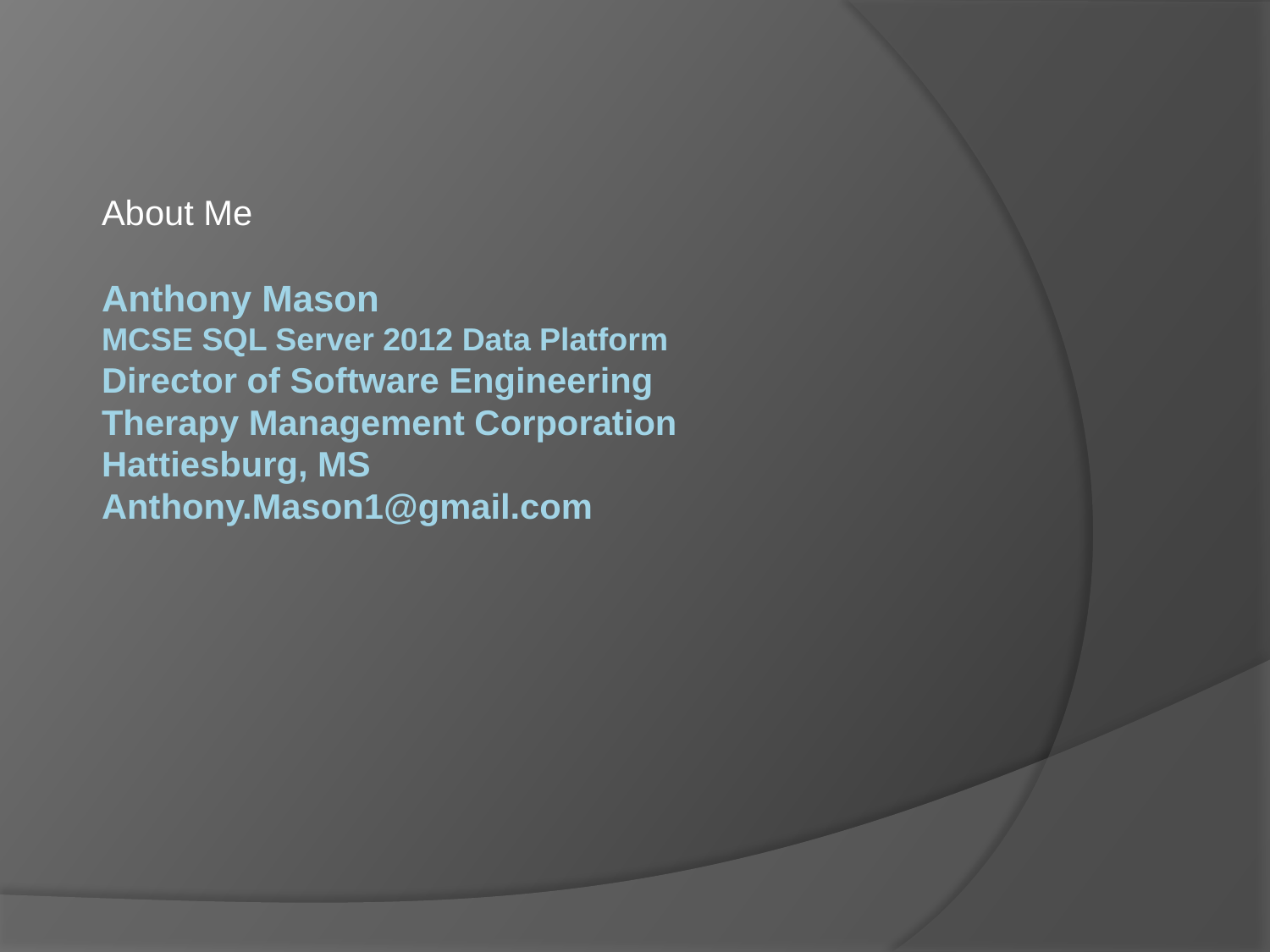

About Me
# Anthony Mason MCSE SQL Server 2012 Data Platform Director of Software Engineering Therapy Management Corporation Hattiesburg, MS Anthony.Mason1@gmail.com